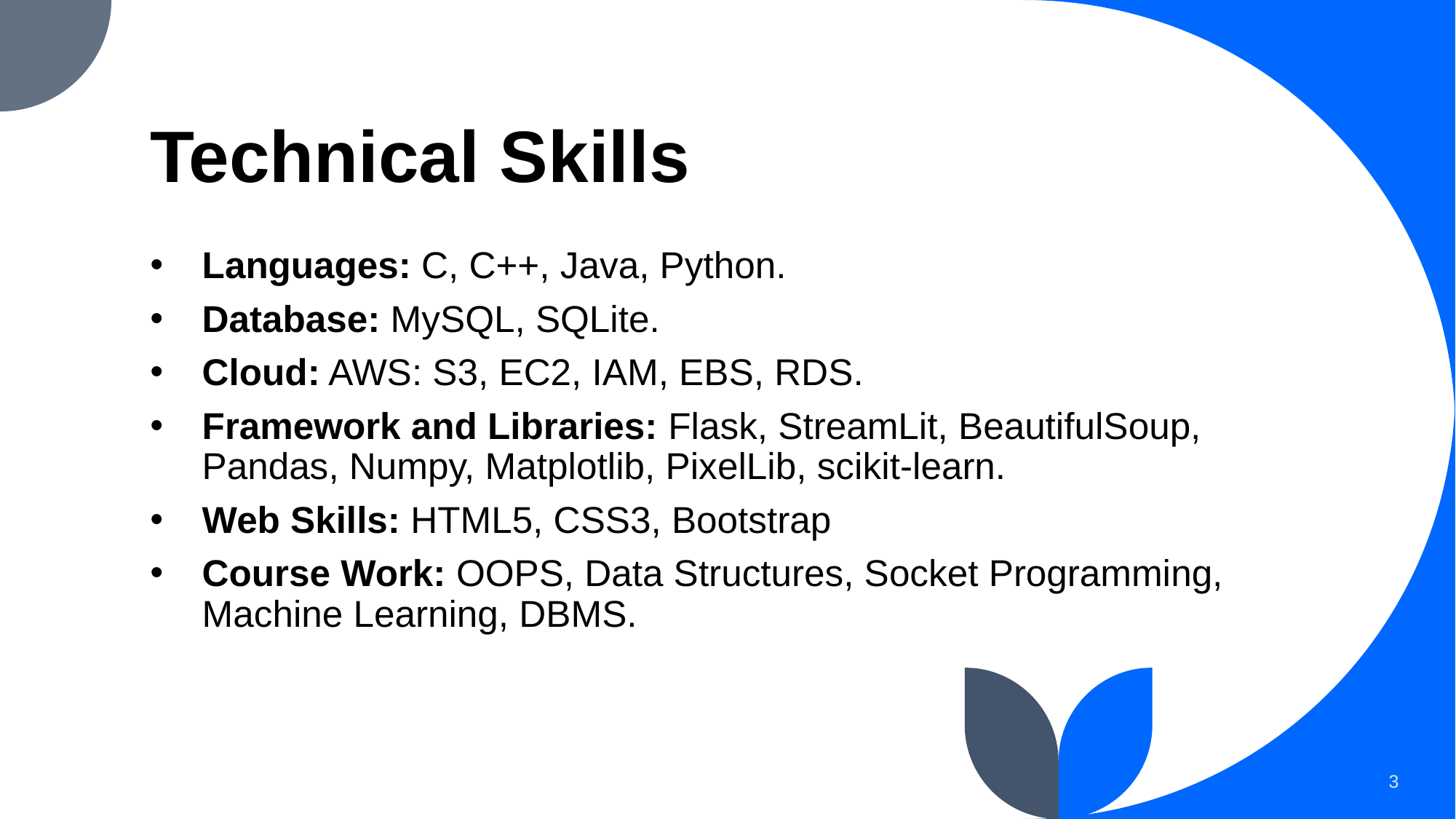

# Technical Skills
Languages: C, C++, Java, Python.
Database: MySQL, SQLite.
Cloud: AWS: S3, EC2, IAM, EBS, RDS.
Framework and Libraries: Flask, StreamLit, BeautifulSoup, Pandas, Numpy, Matplotlib, PixelLib, scikit-learn.
Web Skills: HTML5, CSS3, Bootstrap
Course Work: OOPS, Data Structures, Socket Programming, Machine Learning, DBMS.
3